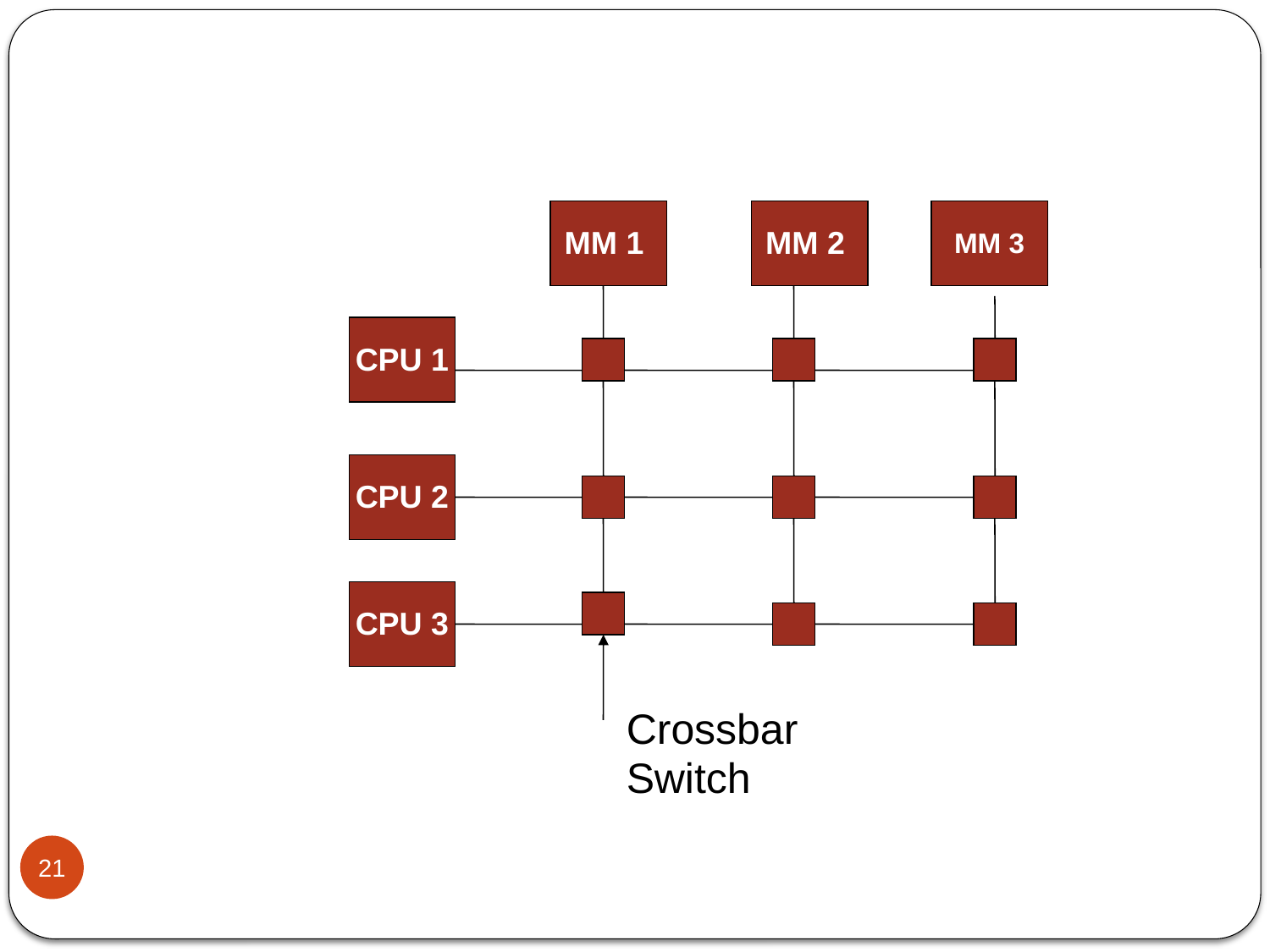

MM 1
MM 2
MM 3

CPU 1

CPU 2

CPU 3

Crossbar Switch
21